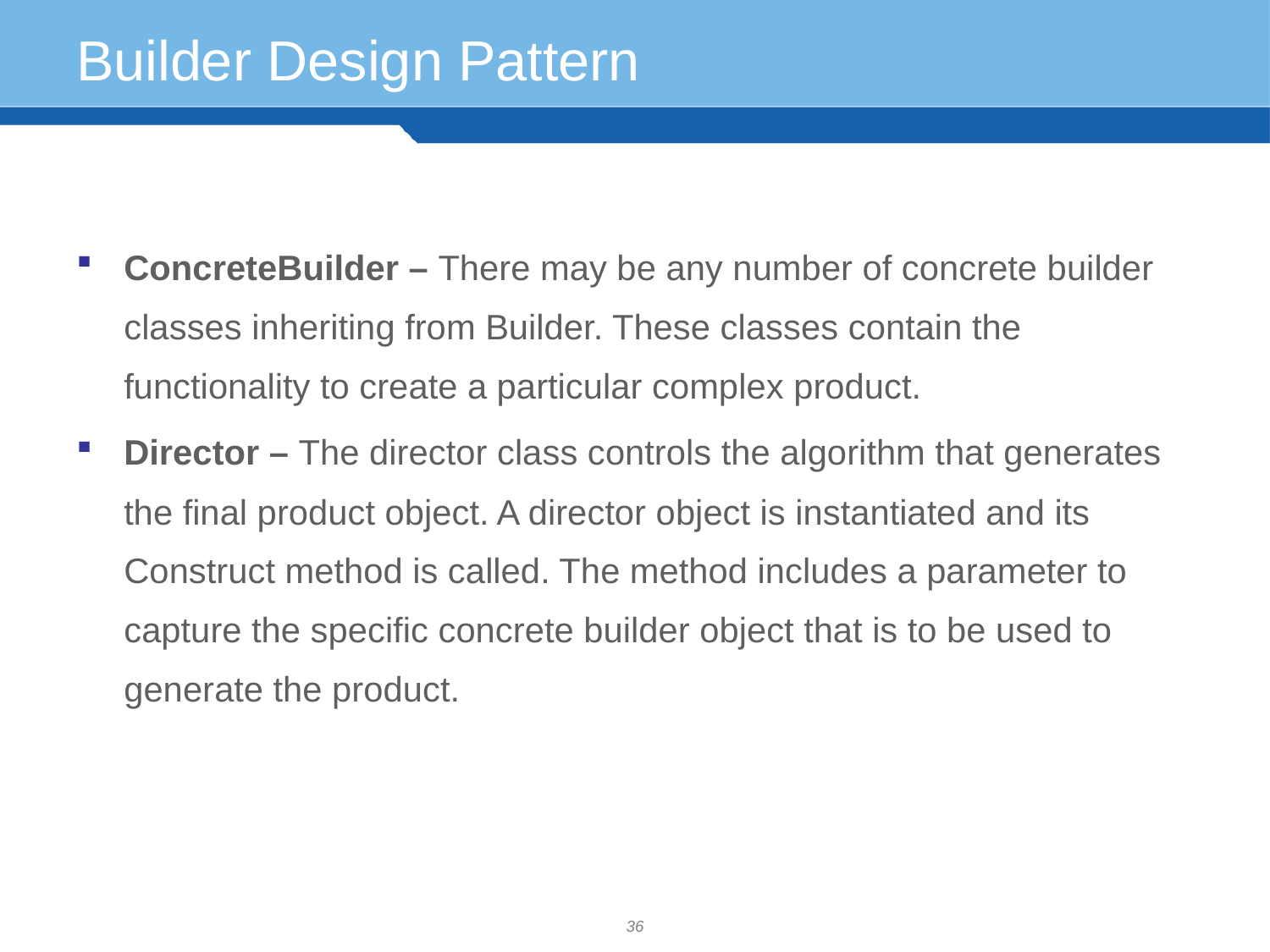

# Builder Design Pattern
ConcreteBuilder – There may be any number of concrete builder classes inheriting from Builder. These classes contain the functionality to create a particular complex product.
Director – The director class controls the algorithm that generates the final product object. A director object is instantiated and its Construct method is called. The method includes a parameter to capture the specific concrete builder object that is to be used to generate the product.
36